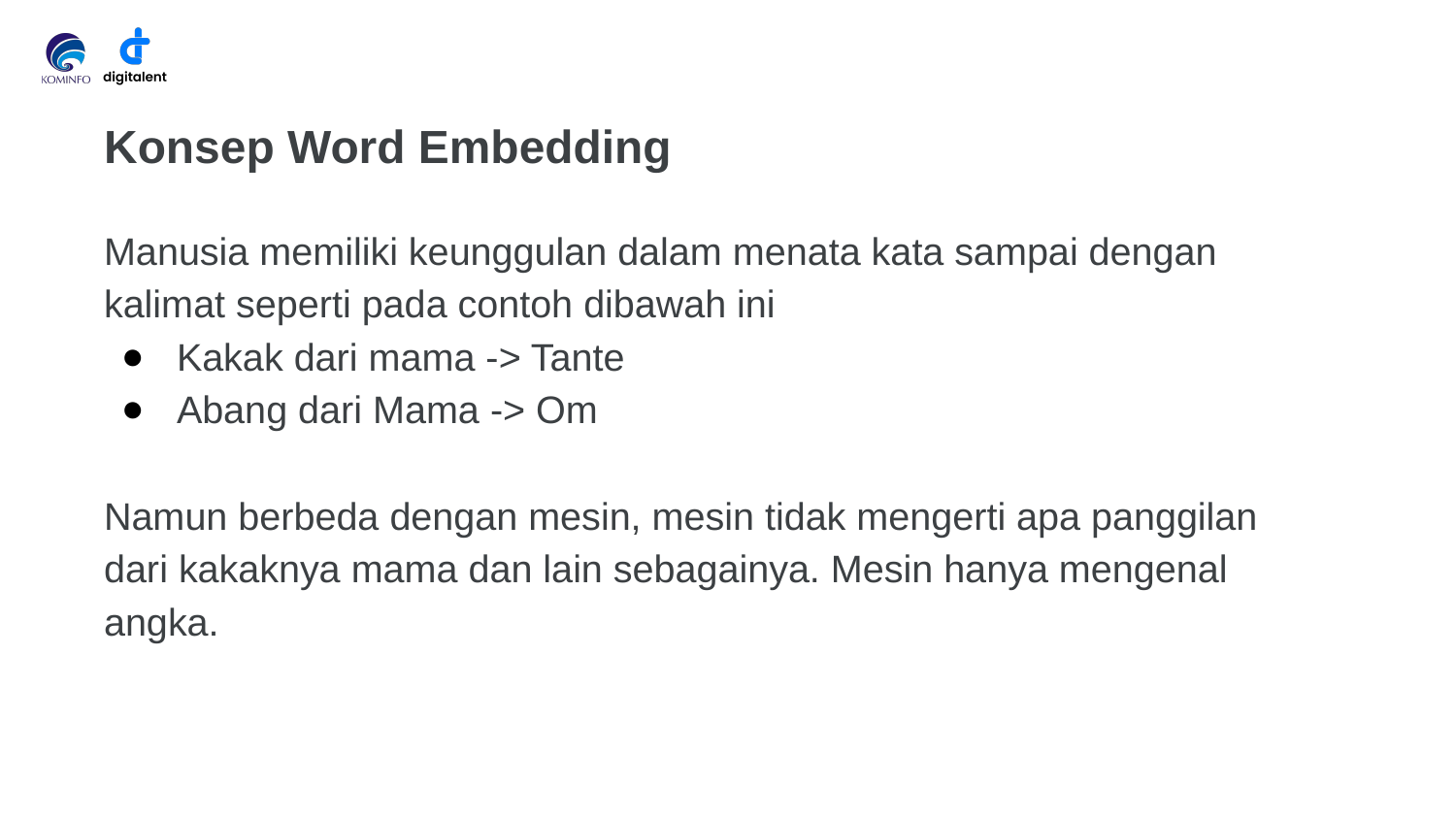

Konsep Word Embedding
# Manusia memiliki keunggulan dalam menata kata sampai dengan kalimat seperti pada contoh dibawah ini
Kakak dari mama -> Tante
Abang dari Mama -> Om

Namun berbeda dengan mesin, mesin tidak mengerti apa panggilan dari kakaknya mama dan lain sebagainya. Mesin hanya mengenal angka.